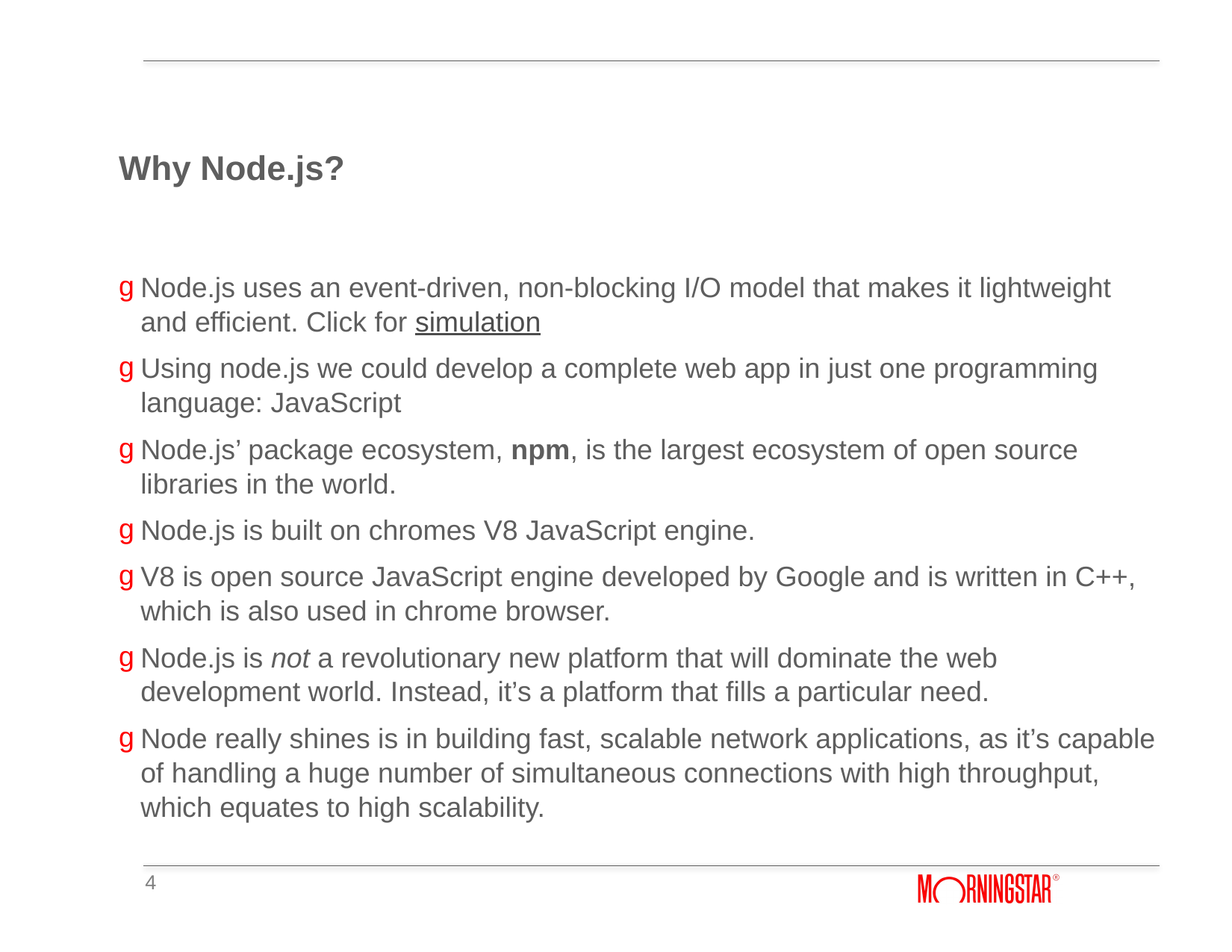

Why Node.js?

Node.js uses an event-driven, non-blocking I/O model that makes it lightweight and efficient. Click for simulation
Using node.js we could develop a complete web app in just one programming language: JavaScript
Node.js’ package ecosystem, npm, is the largest ecosystem of open source libraries in the world.
Node.js is built on chromes V8 JavaScript engine.
V8 is open source JavaScript engine developed by Google and is written in C++, which is also used in chrome browser.
Node.js is not a revolutionary new platform that will dominate the web development world. Instead, it’s a platform that fills a particular need.
Node really shines is in building fast, scalable network applications, as it’s capable of handling a huge number of simultaneous connections with high throughput, which equates to high scalability.

4